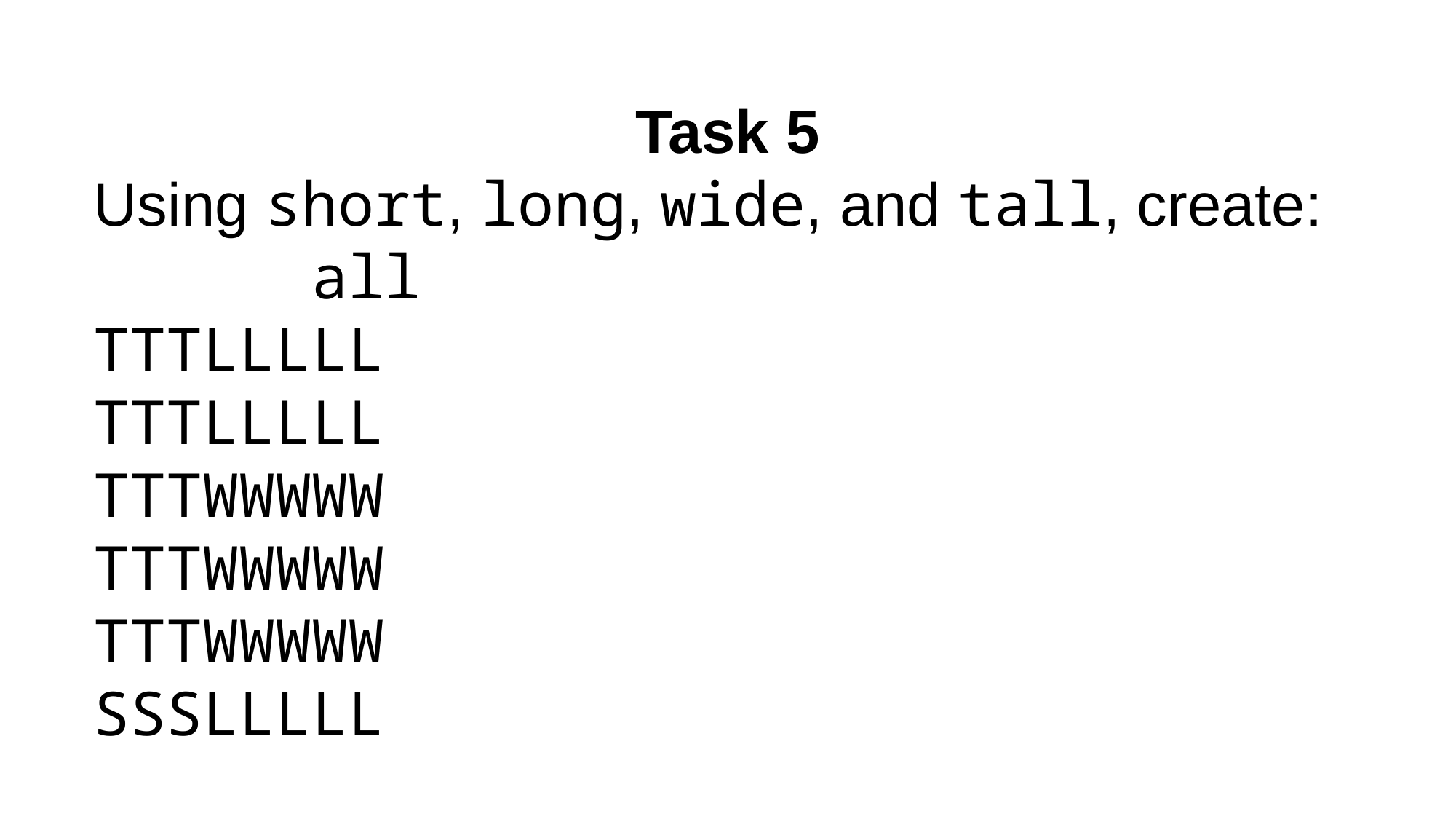

Task 5
Using short, long, wide, and tall, create:
      all
TTTLLLLL
TTTLLLLL
TTTWWWWW
TTTWWWWW
TTTWWWWW
SSSLLLLL